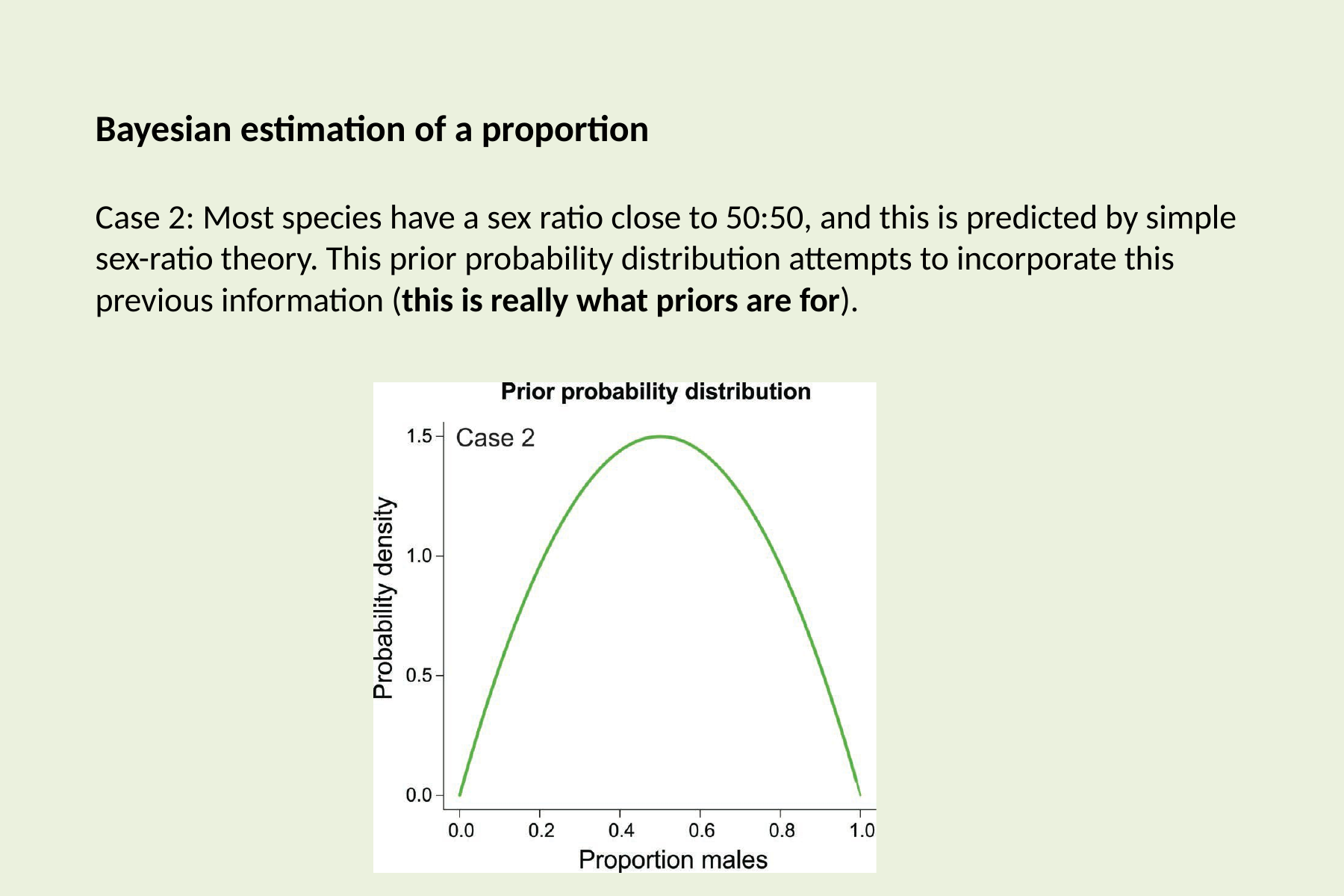

# Bayesian estimation of a proportion
Case 2: Most species have a sex ratio close to 50:50, and this is predicted by simple  sex-ratio theory. This prior probability distribution attempts to incorporate this  previous information (this is really what priors are for).